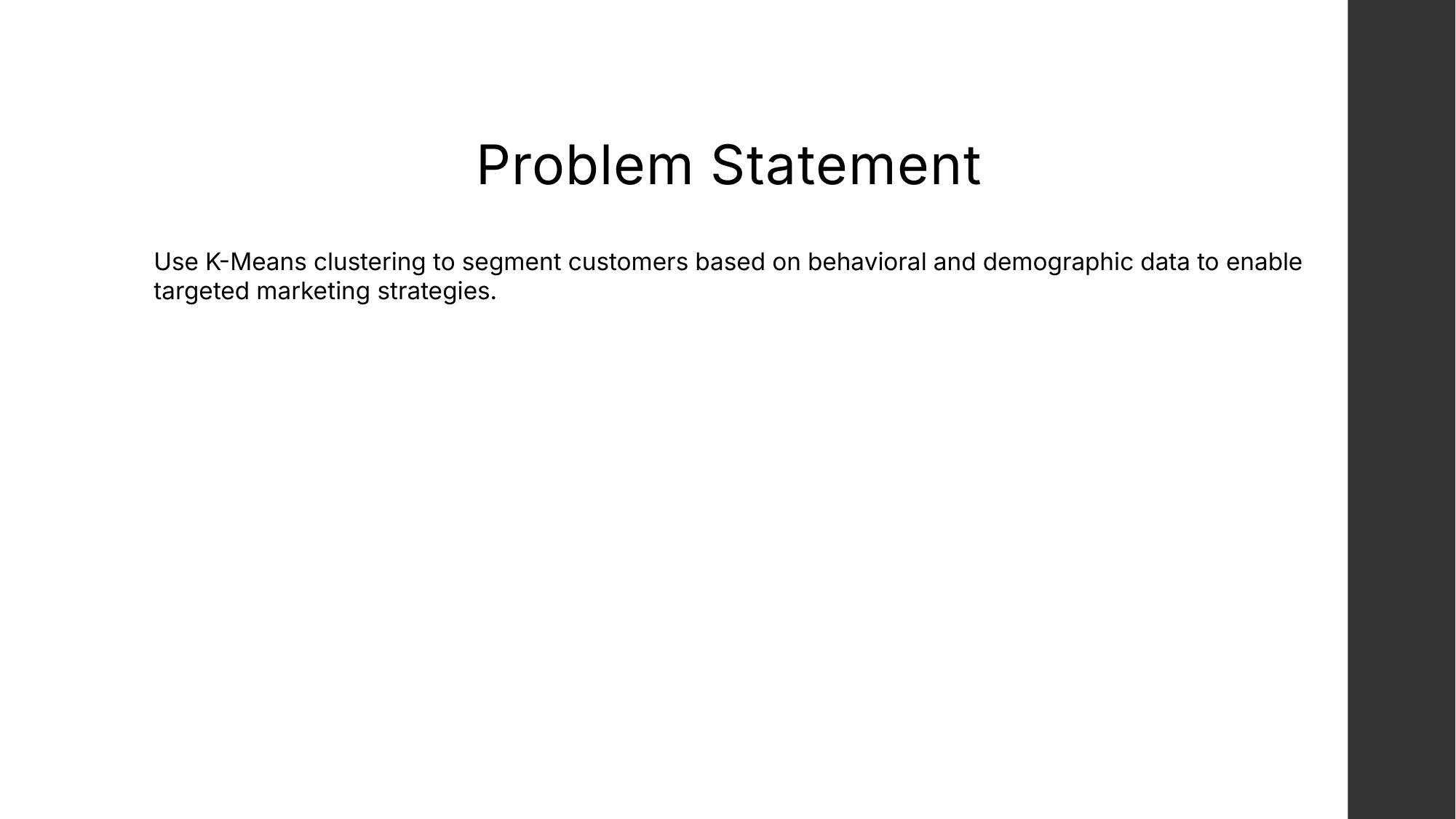

# Problem Statement

Use K-Means clustering to segment customers based on behavioral and demographic data to enable
targeted marketing strategies.